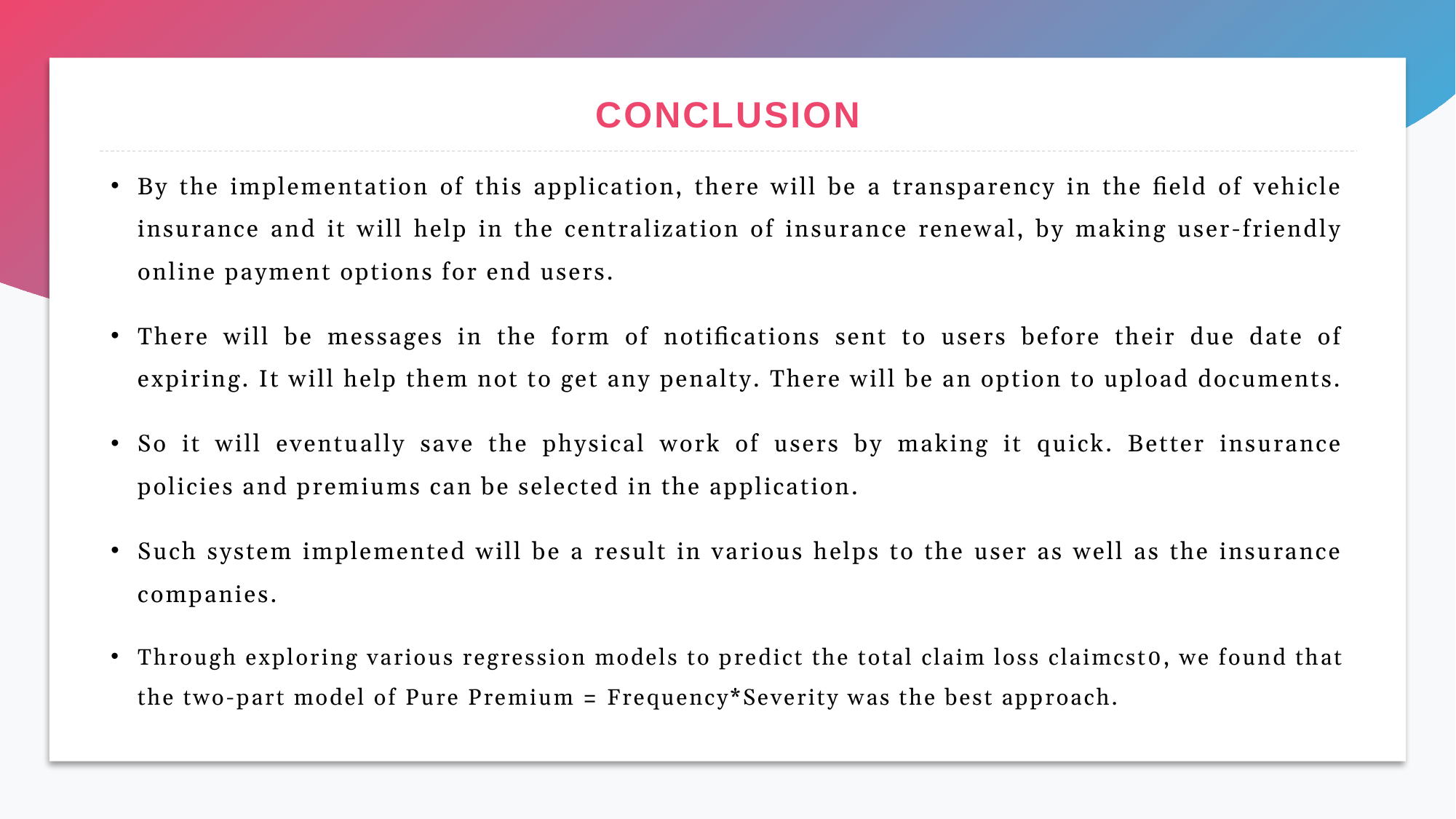

# CONCLUSION
By the implementation of this application, there will be a transparency in the field of vehicle insurance and it will help in the centralization of insurance renewal, by making user-friendly online payment options for end users.
There will be messages in the form of notifications sent to users before their due date of expiring. It will help them not to get any penalty. There will be an option to upload documents.
So it will eventually save the physical work of users by making it quick. Better insurance policies and premiums can be selected in the application.
Such system implemented will be a result in various helps to the user as well as the insurance companies.
Through exploring various regression models to predict the total claim loss claimcst0, we found that the two-part model of Pure Premium = Frequency*Severity was the best approach.